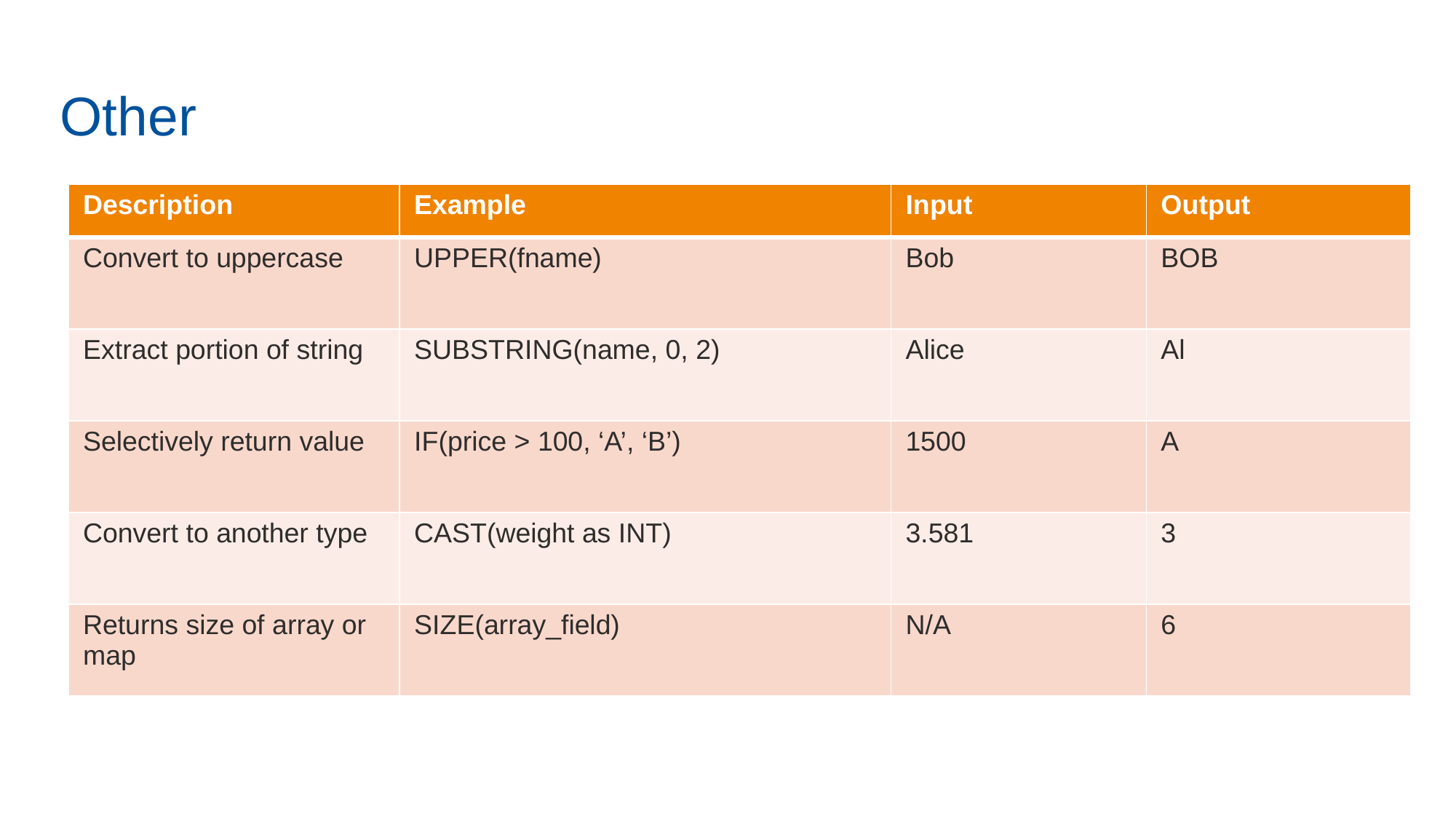

Other

| Description | Example | Input | Output |
| --- | --- | --- | --- |
| Convert to uppercase | UPPER(fname) | Bob | BOB |
| Extract portion of string | SUBSTRING(name, 0, 2) | Alice | Al |
| Selectively return value | IF(price > 100, ‘A’, ‘B’) | 1500 | A |
| Convert to another type | CAST(weight as INT) | 3.581 | 3 |
| Returns size of array or map | SIZE(array\_field) | N/A | 6 |